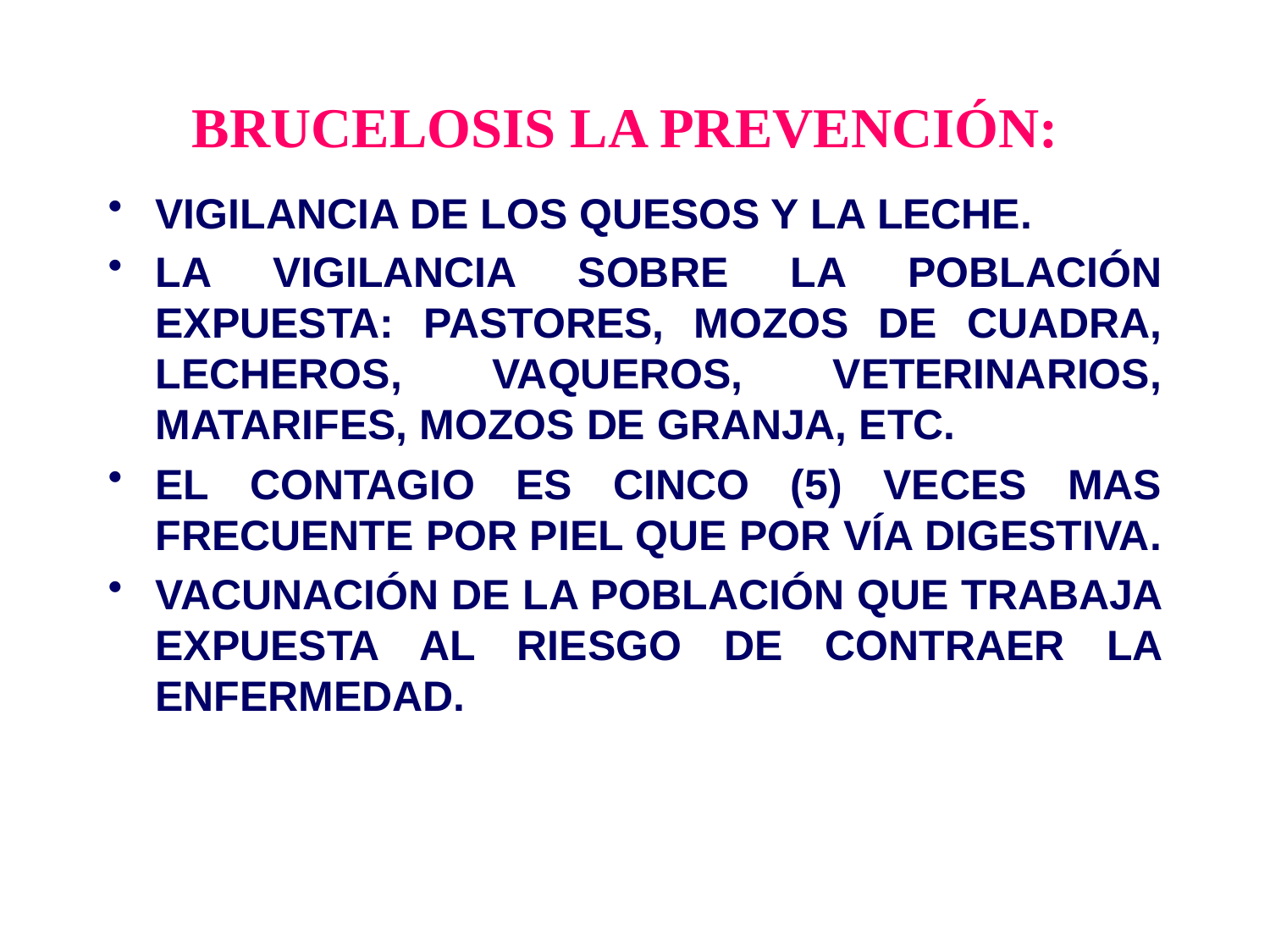

# BRUCELOSIS LA PREVENCIÓN:
VIGILANCIA DE LOS QUESOS Y LA LECHE.
LA VIGILANCIA SOBRE LA POBLACIÓN EXPUESTA: PASTORES, MOZOS DE CUADRA, LECHEROS, VAQUEROS, VETERINARIOS, MATARIFES, MOZOS DE GRANJA, ETC.
EL CONTAGIO ES CINCO (5) VECES MAS FRECUENTE POR PIEL QUE POR VÍA DIGESTIVA.
VACUNACIÓN DE LA POBLACIÓN QUE TRABAJA EXPUESTA AL RIESGO DE CONTRAER LA ENFERMEDAD.